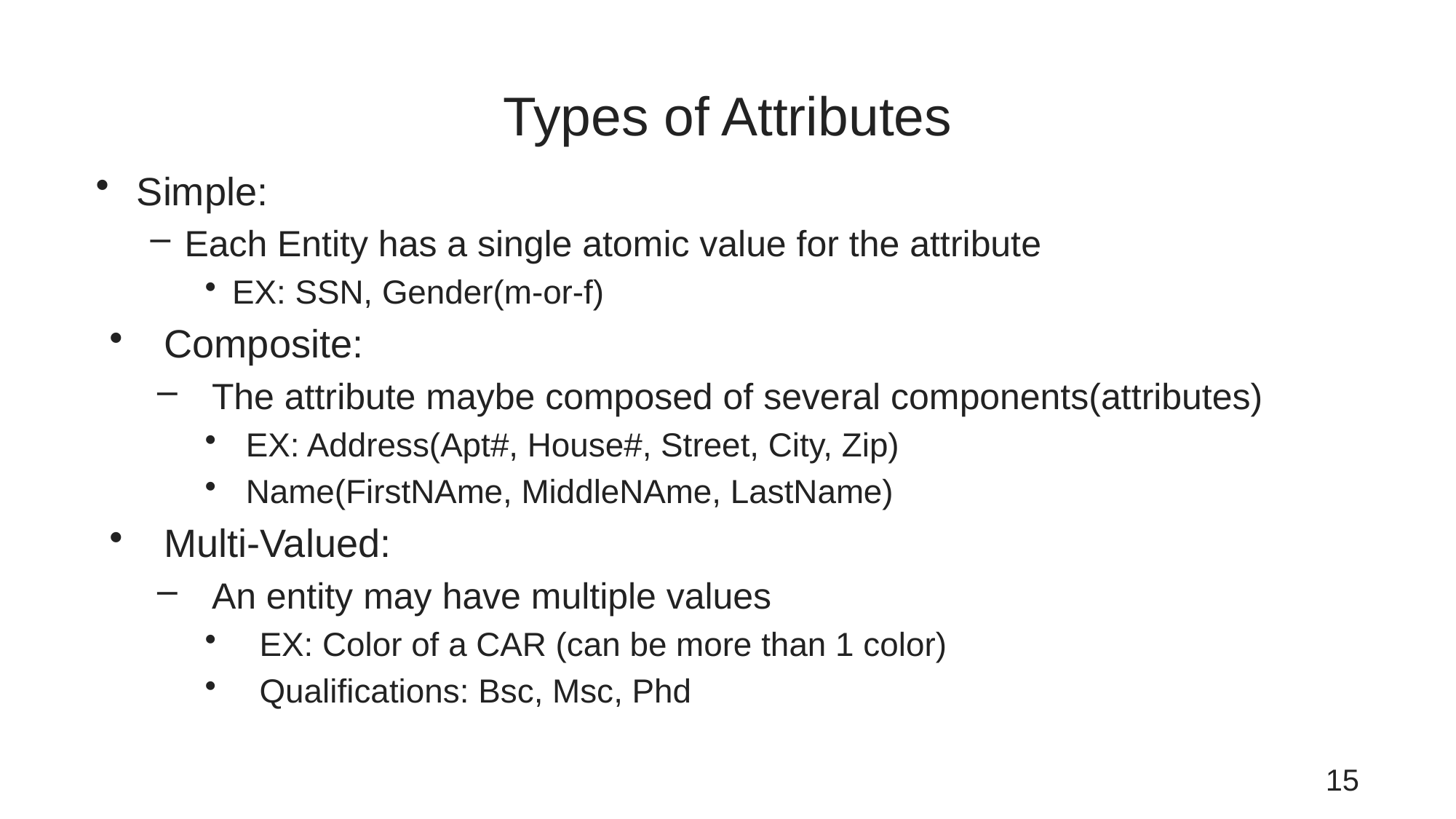

# Types of Attributes
Simple:
Each Entity has a single atomic value for the attribute
EX: SSN, Gender(m-or-f)
Composite:
The attribute maybe composed of several components(attributes)
EX: Address(Apt#, House#, Street, City, Zip)
Name(FirstNAme, MiddleNAme, LastName)
Multi-Valued:
An entity may have multiple values
EX: Color of a CAR (can be more than 1 color)
Qualifications: Bsc, Msc, Phd

15